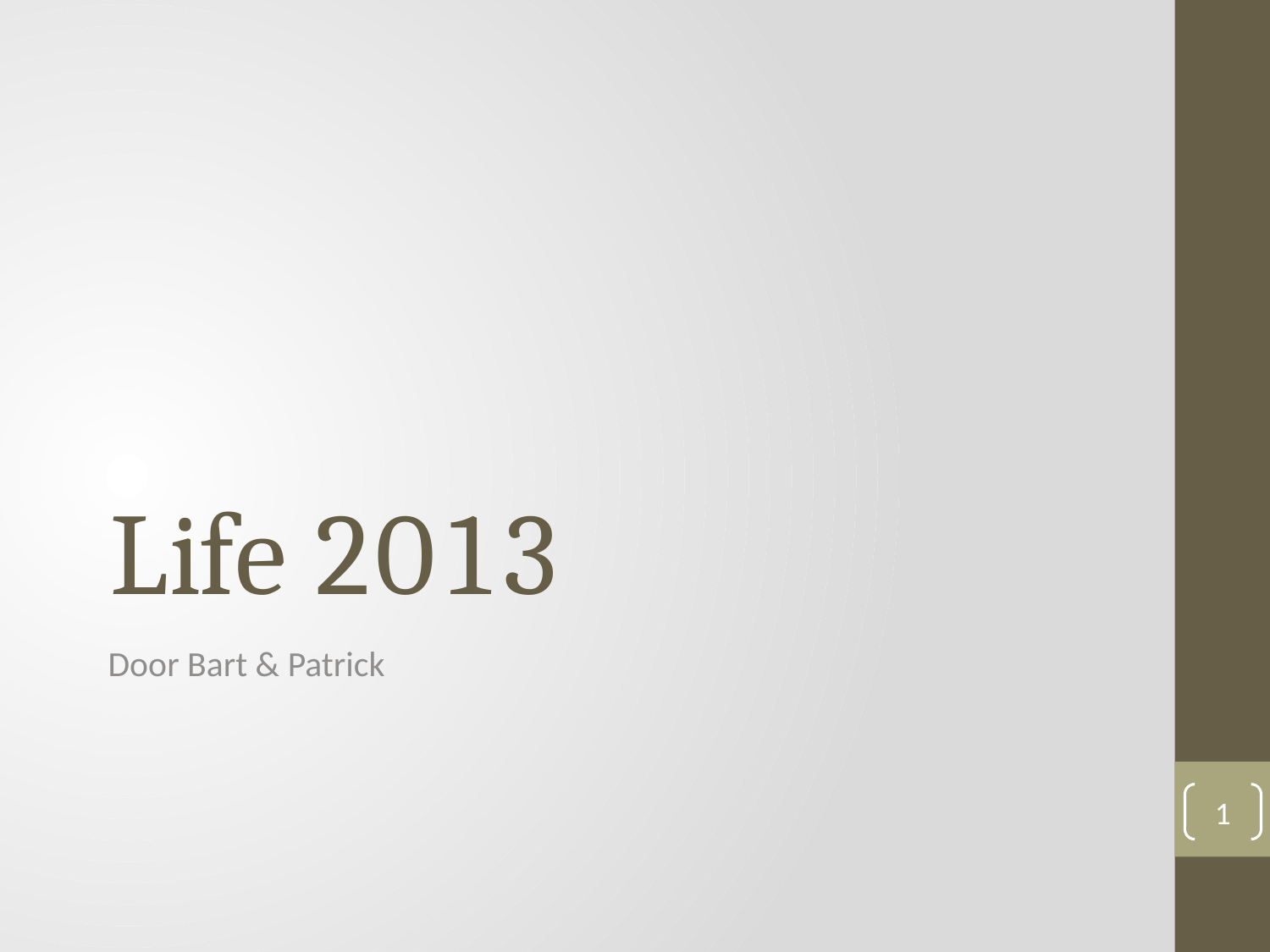

# Life 2013
Door Bart & Patrick
1